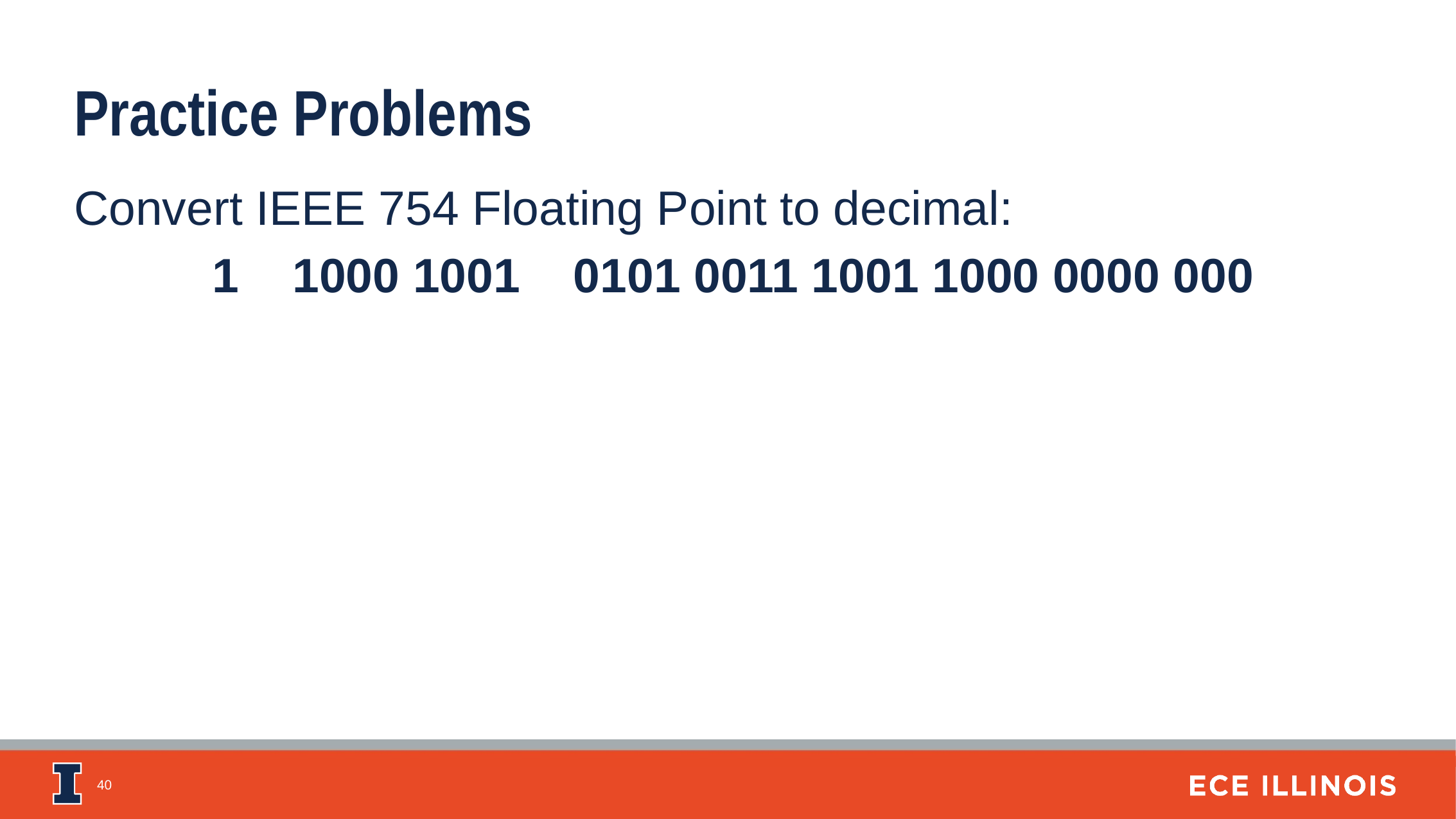

Practice Problems
Convert IEEE 754 Floating Point to decimal:
1    1000 1001    0101 0011 1001 1000 0000 000
40